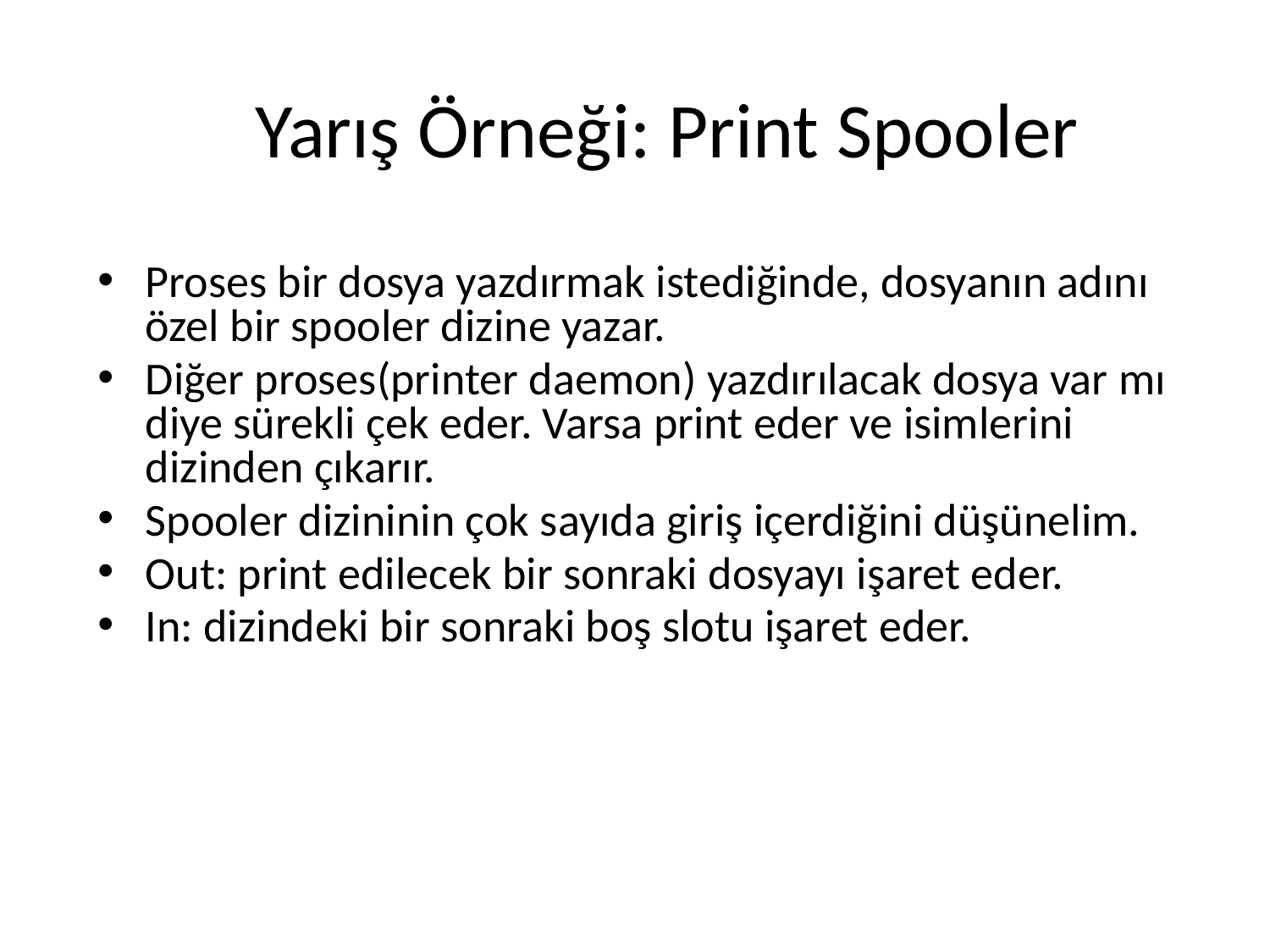

Yarış Örneği: Print Spooler
Proses bir dosya yazdırmak istediğinde, dosyanın adını özel bir spooler dizine yazar.
Diğer proses(printer daemon) yazdırılacak dosya var mı diye sürekli çek eder. Varsa print eder ve isimlerini dizinden çıkarır.
Spooler dizininin çok sayıda giriş içerdiğini düşünelim.
Out: print edilecek bir sonraki dosyayı işaret eder.
In: dizindeki bir sonraki boş slotu işaret eder.